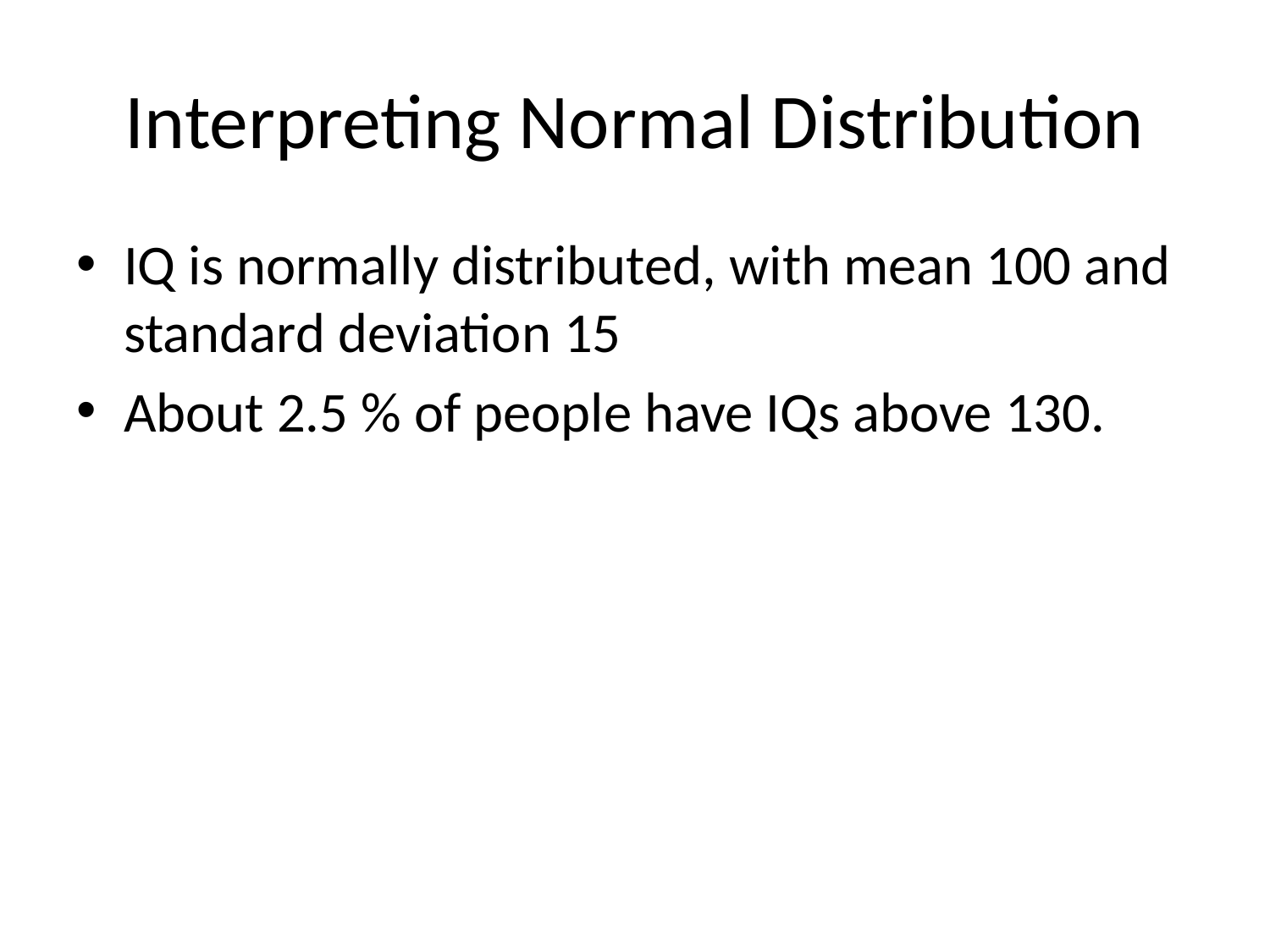

# Interpreting Normal Distribution
IQ is normally distributed, with mean 100 and standard deviation 15
About 2.5 % of people have IQs above 130.